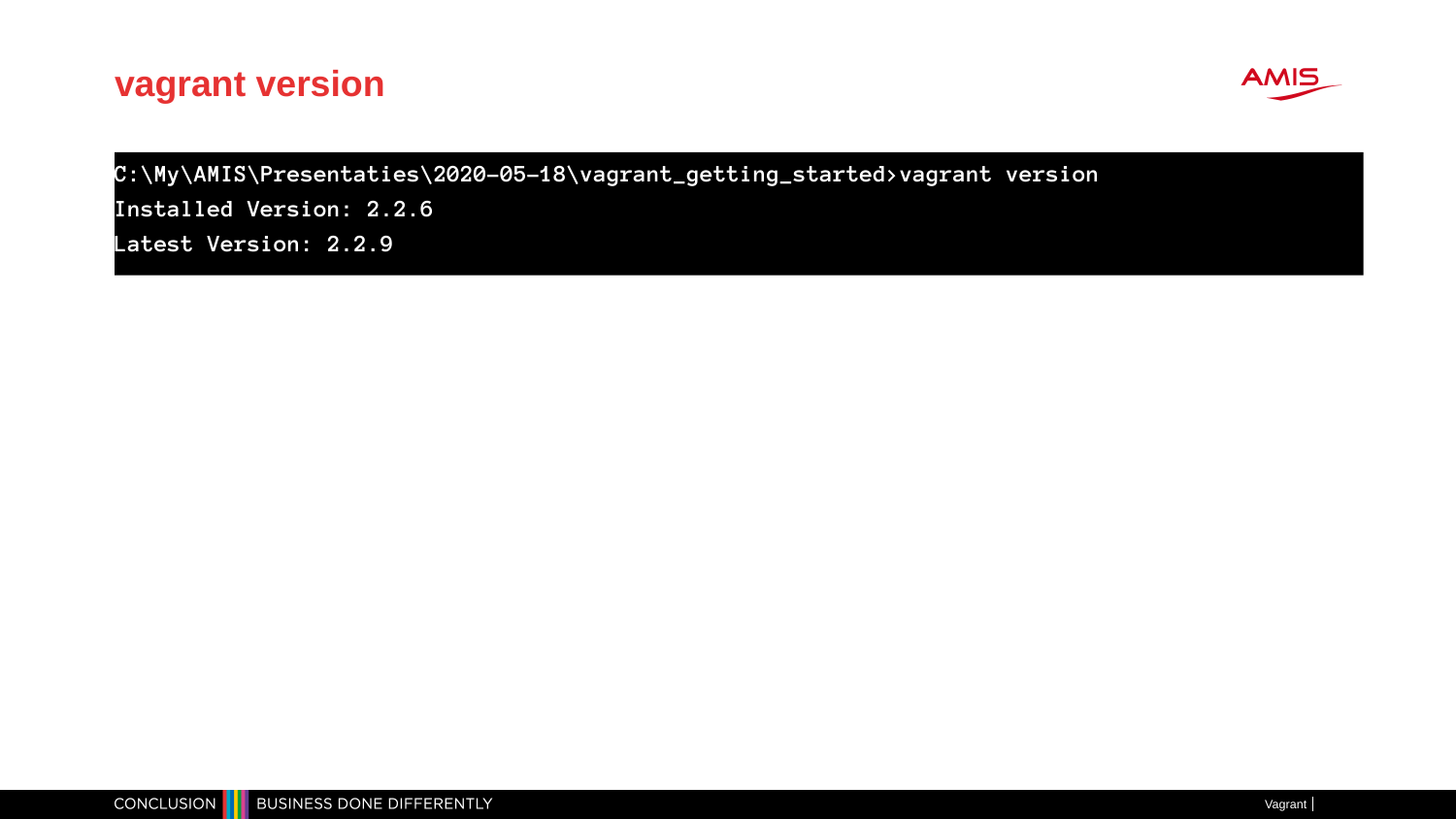

# vagrant version
C:\My\AMIS\Presentaties\2020-05-18\vagrant_getting_started>vagrant version
Installed Version: 2.2.6
Latest Version: 2.2.9
Vagrant